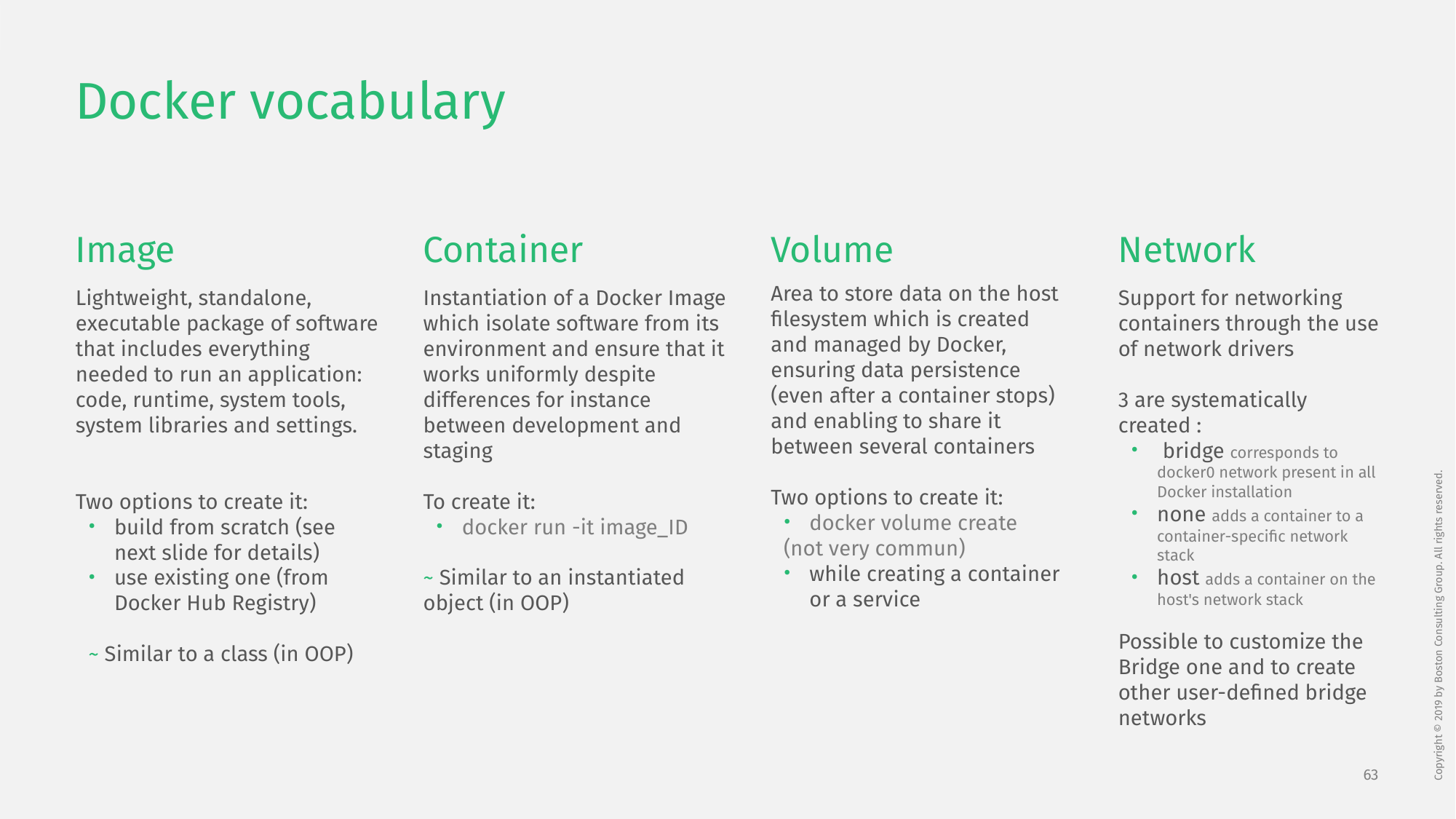

# Docker vocabulary
Image
Container
Volume
Network
Area to store data on the host filesystem which is created and managed by Docker, ensuring data persistence (even after a container stops) and enabling to share it between several containers

Two options to create it:
docker volume create
(not very commun)
while creating a container or a service
Lightweight, standalone, executable package of software that includes everything needed to run an application: code, runtime, system tools, system libraries and settings.

Two options to create it:
build from scratch (see next slide for details)
use existing one (from Docker Hub Registry)

~ Similar to a class (in OOP)
Instantiation of a Docker Image which isolate software from its environment and ensure that it works uniformly despite differences for instance between development and staging

To create it:
docker run -it image_ID

~ Similar to an instantiated object (in OOP)

Support for networking containers through the use of network drivers

3 are systematically created :
 bridge corresponds to docker0 network present in all Docker installation
none adds a container to a container-specific network stack
host adds a container on the host's network stack

Possible to customize the Bridge one and to create other user-defined bridge networks